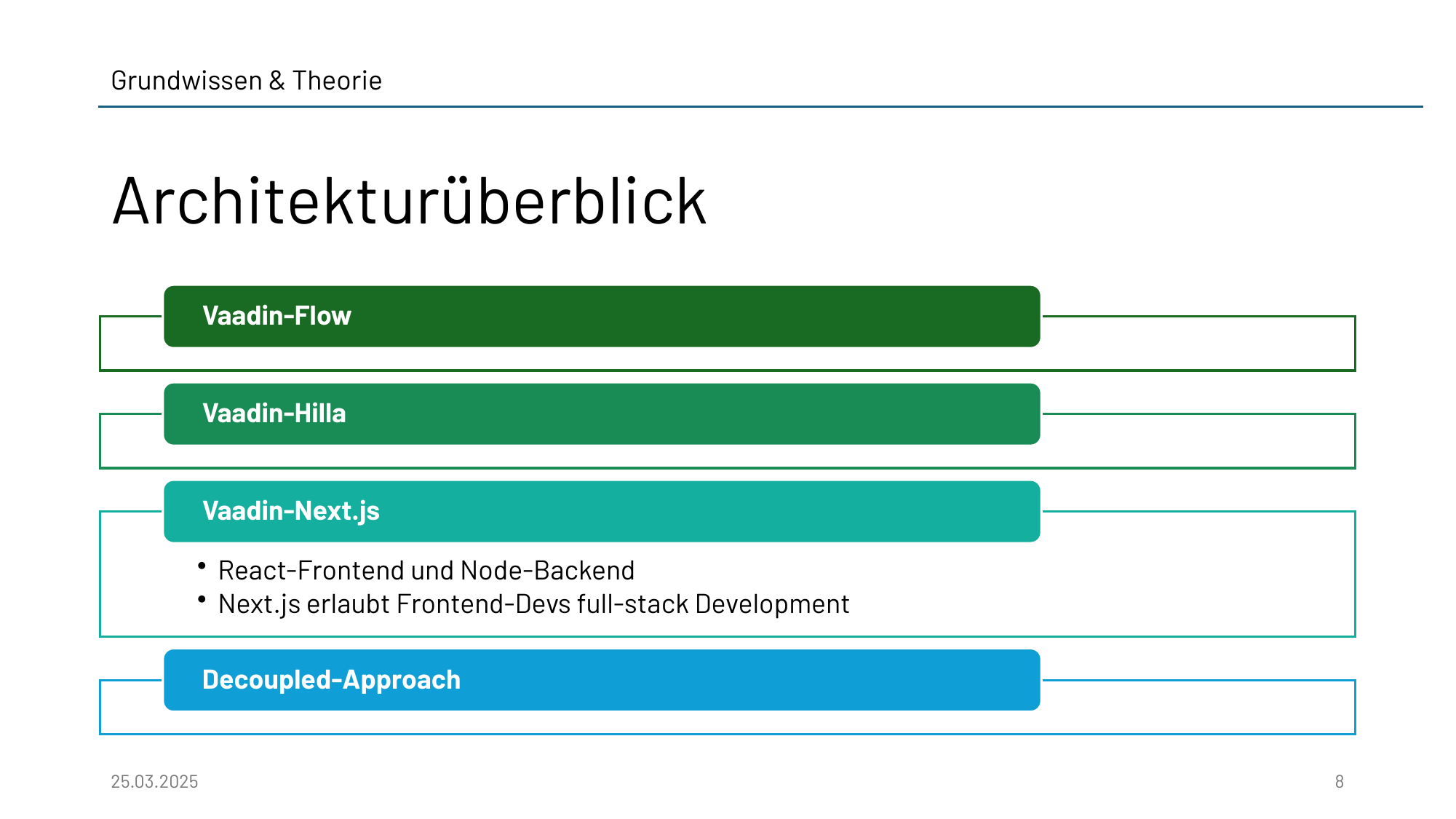

Grundwissen & Theorie
# Architekturüberblick
Vaadin-Flow
Vaadin-Hilla
React-Frontend und Node-Backend
Next.js erlaubt Frontend-Devs full-stack Development
Vaadin-Next.js
Decoupled-Approach
25.03.2025
8